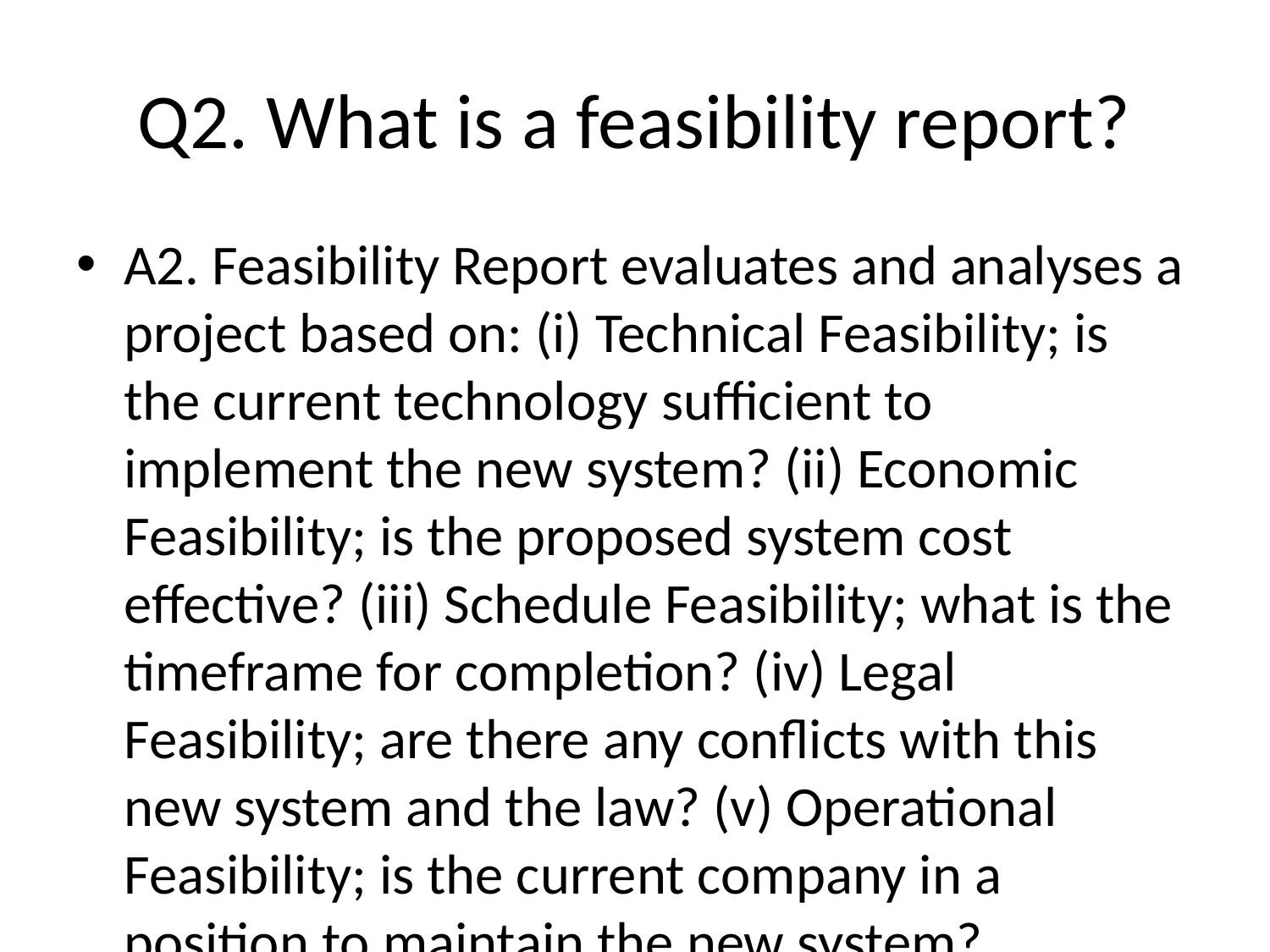

# Q2. What is a feasibility report?
A2. Feasibility Report evaluates and analyses a project based on: (i) Technical Feasibility; is the current technology sufficient to implement the new system? (ii) Economic Feasibility; is the proposed system cost effective? (iii) Schedule Feasibility; what is the timeframe for completion? (iv) Legal Feasibility; are there any conflicts with this new system and the law? (v) Operational Feasibility; is the current company in a position to maintain the new system?